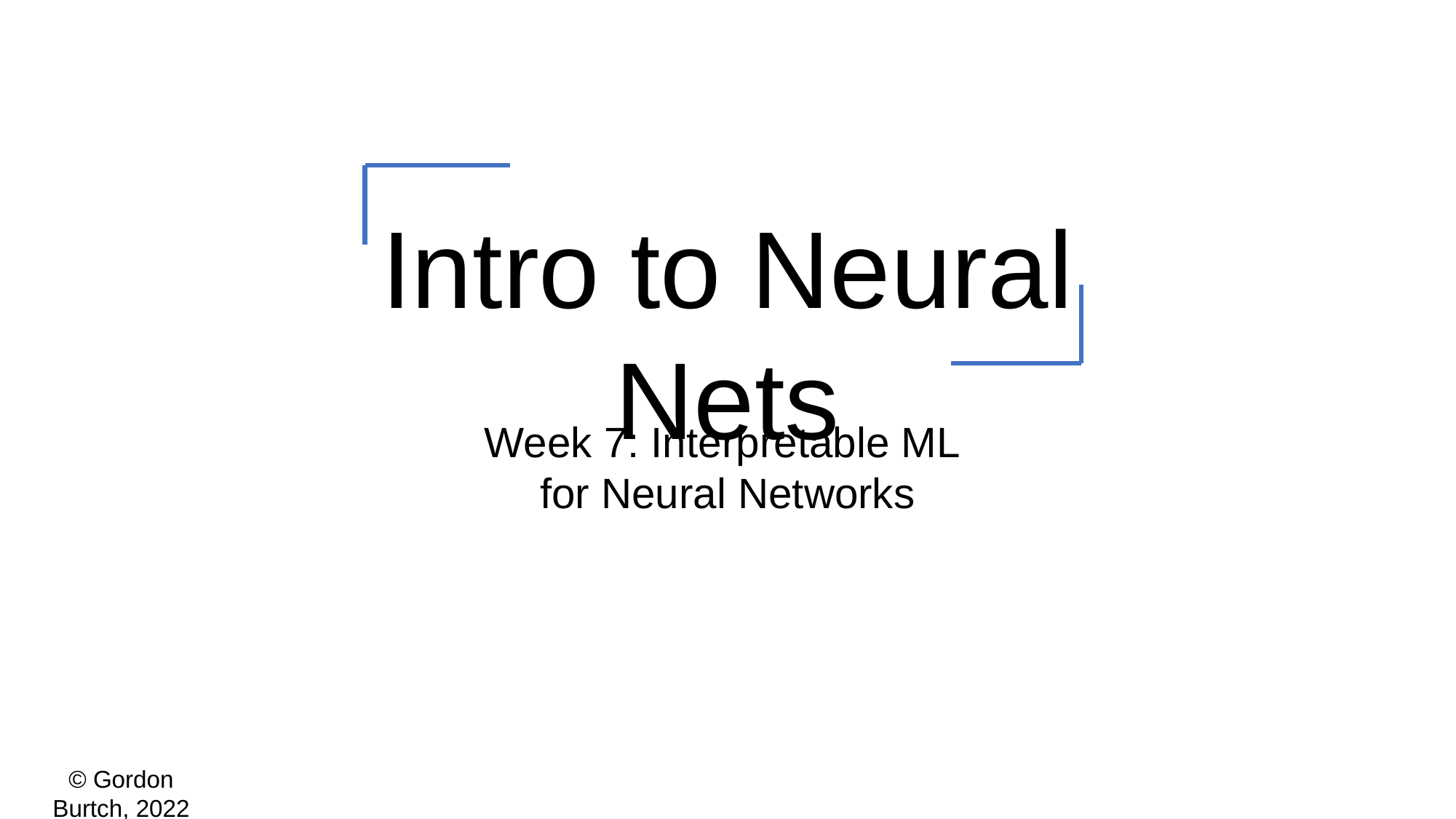

Intro to Neural Nets
Week 7: Interpretable ML
for Neural Networks